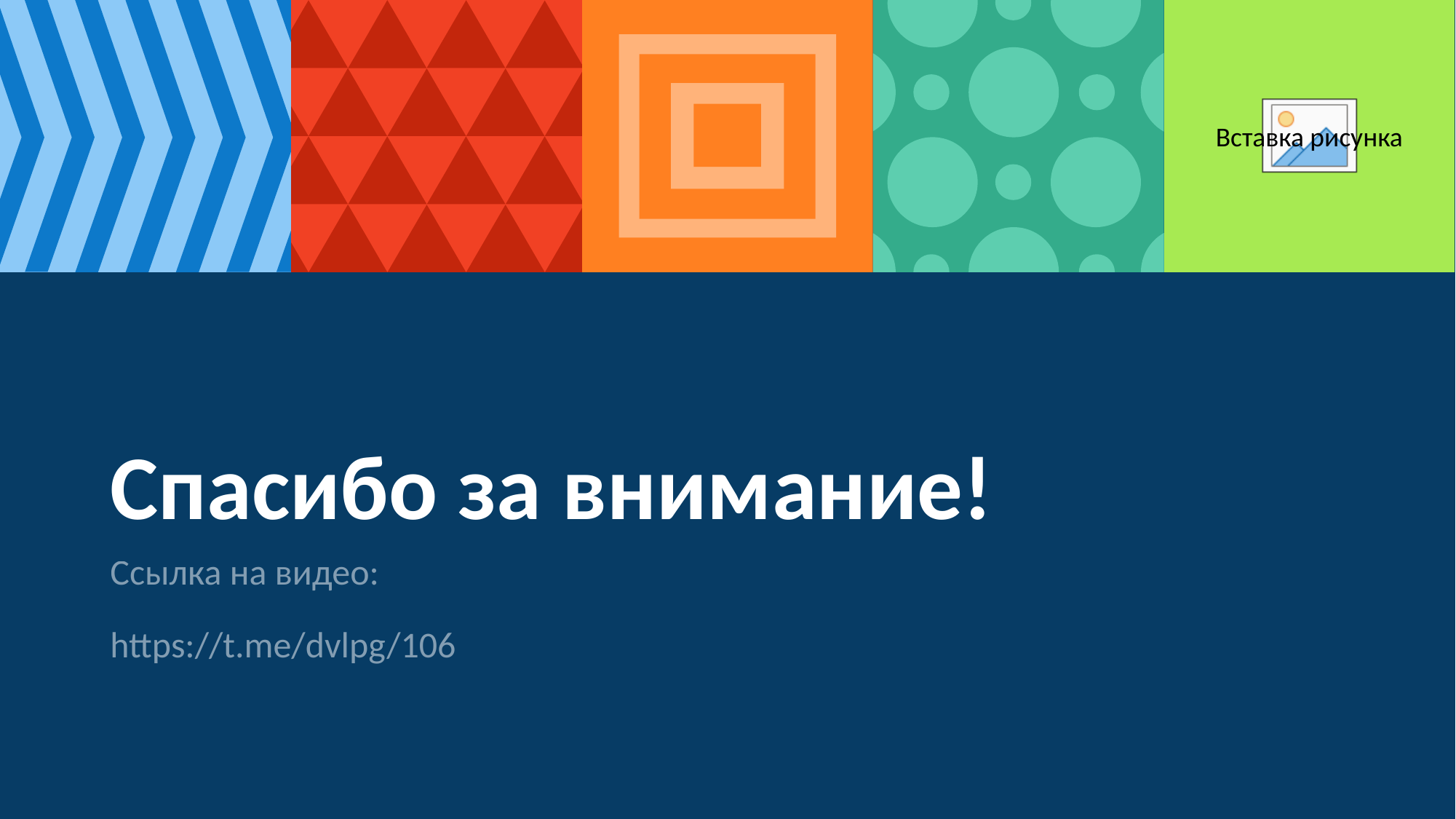

# Спасибо за внимание!

Ссылка на видео:
https://t.me/dvlpg/106